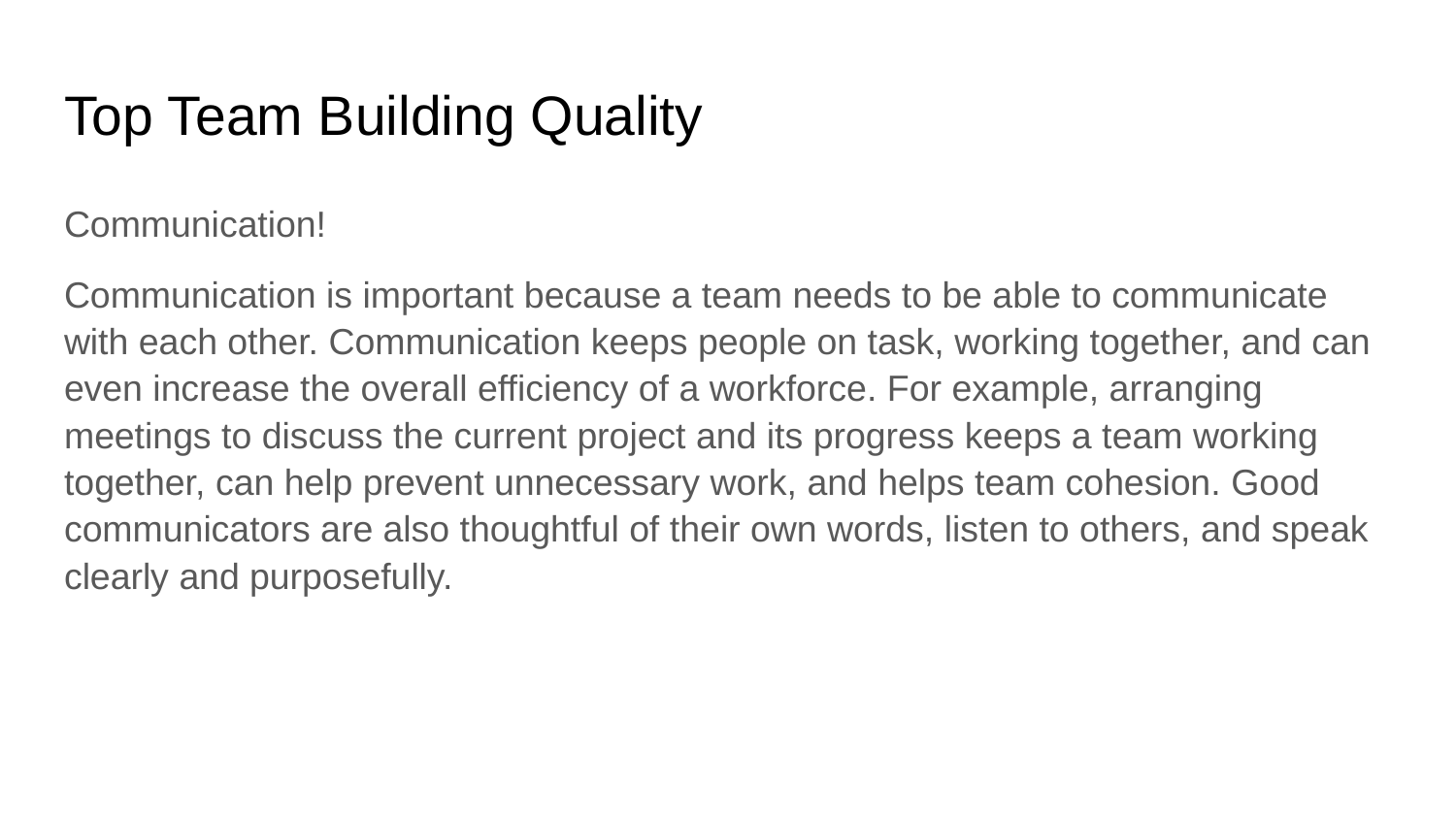

# Top Team Building Quality
Communication!
Communication is important because a team needs to be able to communicate with each other. Communication keeps people on task, working together, and can even increase the overall efficiency of a workforce. For example, arranging meetings to discuss the current project and its progress keeps a team working together, can help prevent unnecessary work, and helps team cohesion. Good communicators are also thoughtful of their own words, listen to others, and speak clearly and purposefully.